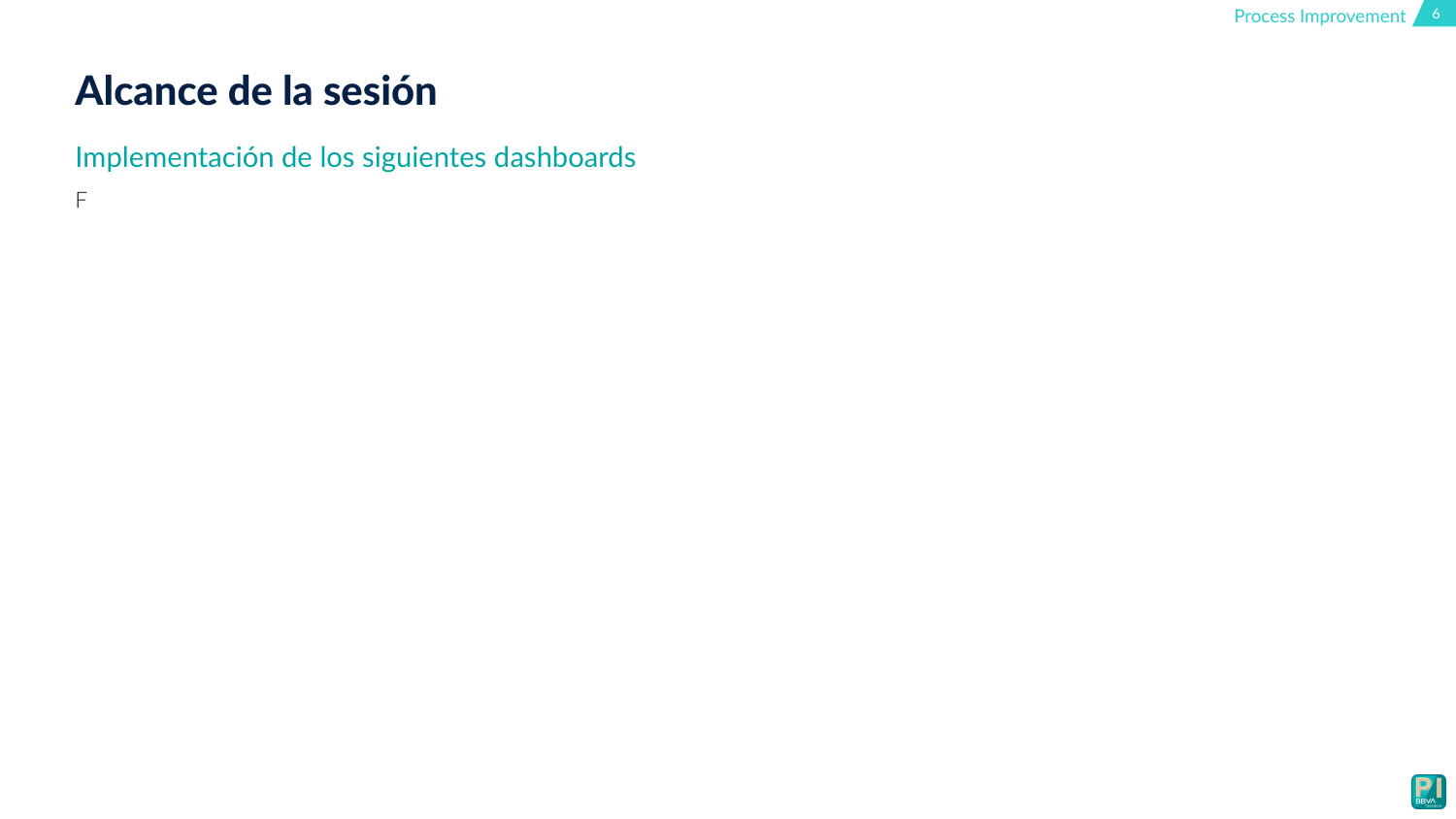

Alcance de la sesión
Implementación de los siguientes dashboards
F